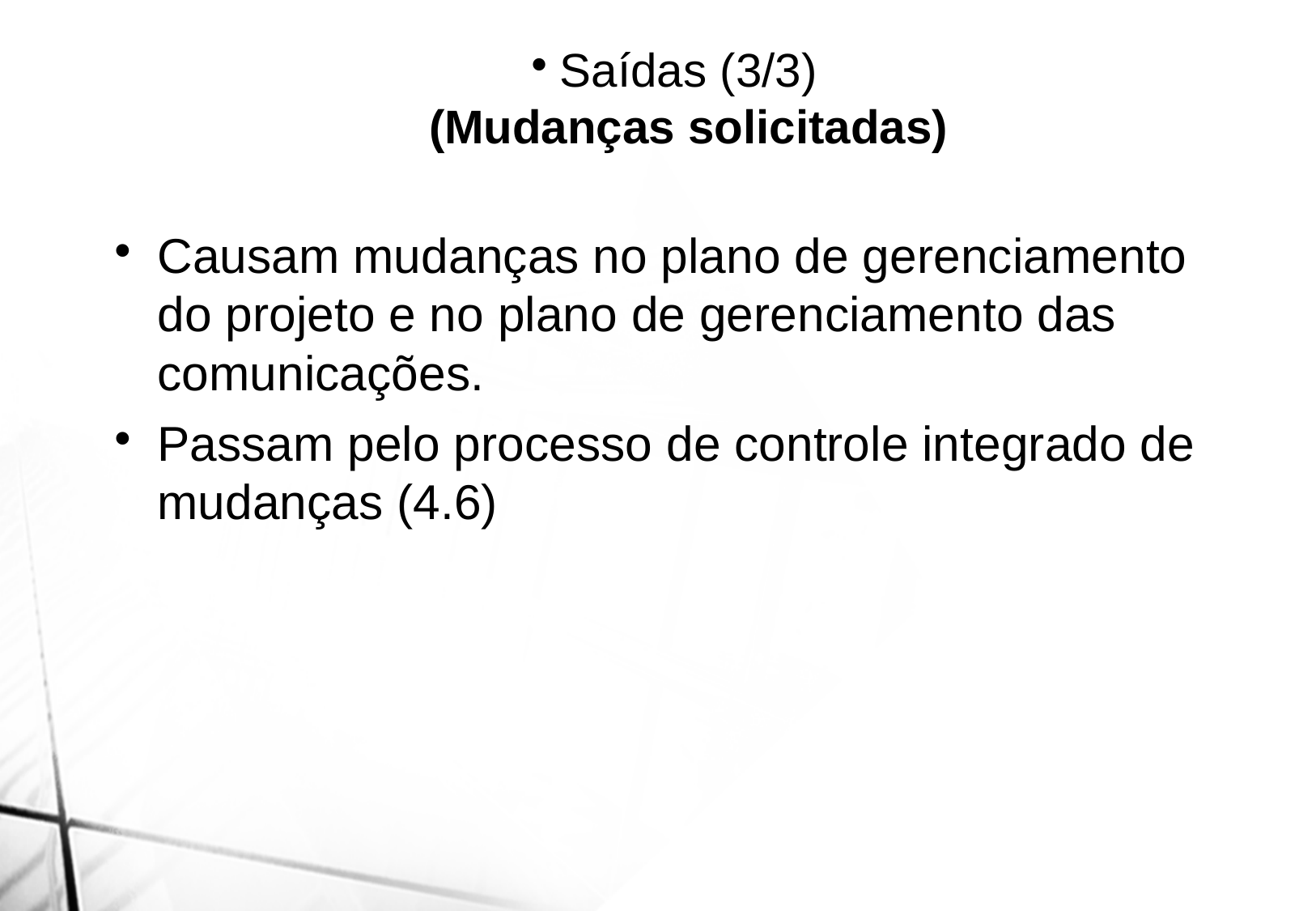

Saídas (3/3)
(Mudanças solicitadas)
Causam mudanças no plano de gerenciamento do projeto e no plano de gerenciamento das comunicações.
Passam pelo processo de controle integrado de mudanças (4.6)